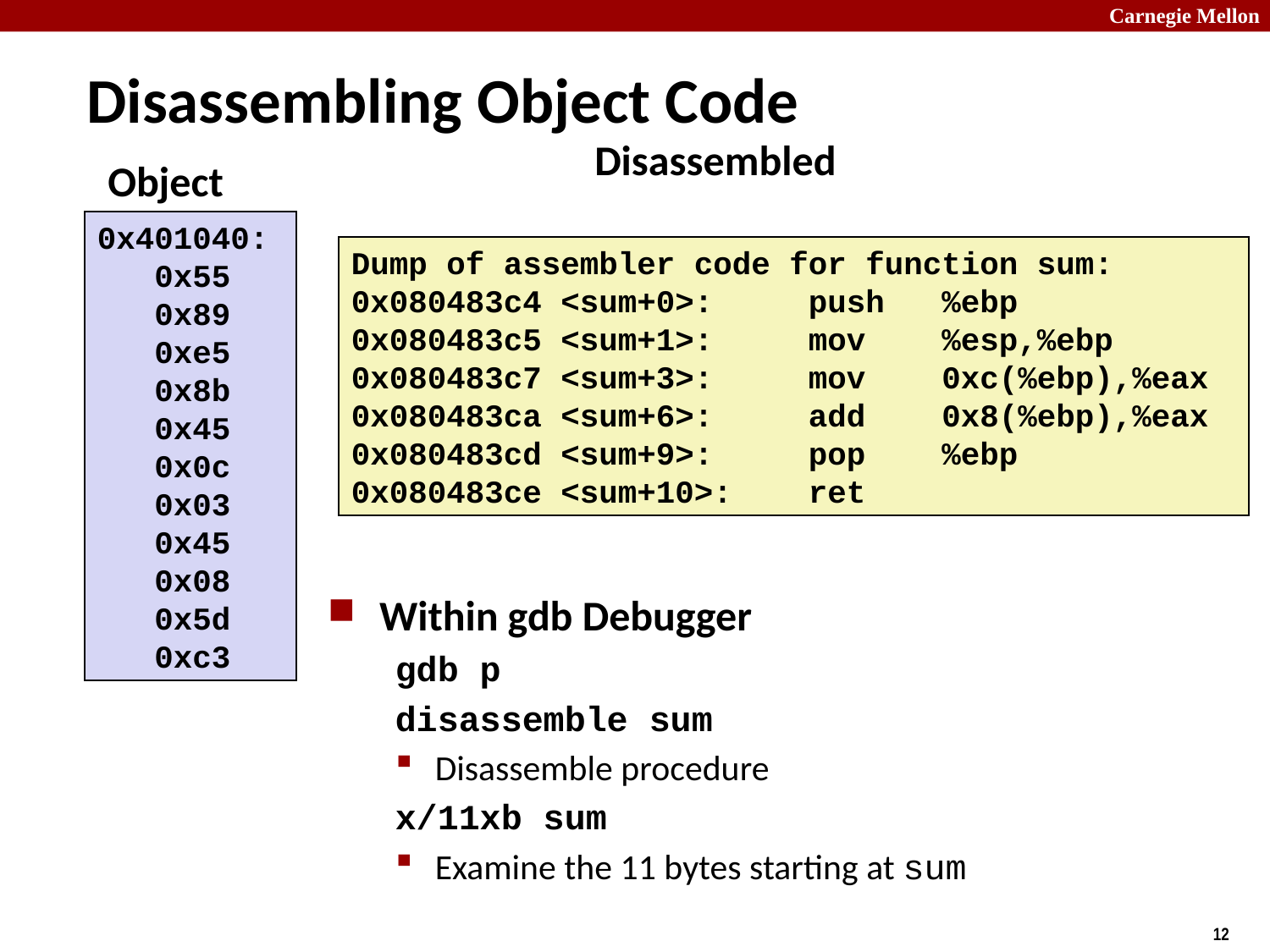

# Disassembling Object Code
Disassembled

Object

0x401040:
   0x55
   0x89
   0xe5
   0x8b
   0x45
   0x0c
   0x03
   0x45
   0x08
   0x5d
   0xc3
Dump of assembler code for function sum:
0x080483c4 <sum+0>:     push   %ebp
0x080483c5 <sum+1>:     mov    %esp,%ebp
0x080483c7 <sum+3>:     mov    0xc(%ebp),%eax
0x080483ca <sum+6>:     add    0x8(%ebp),%eax
0x080483cd <sum+9>:     pop    %ebp
0x080483ce <sum+10>:    ret
Within gdb Debugger
gdb p
disassemble sum
Disassemble procedure
x/11xb sum
Examine the 11 bytes starting at sum